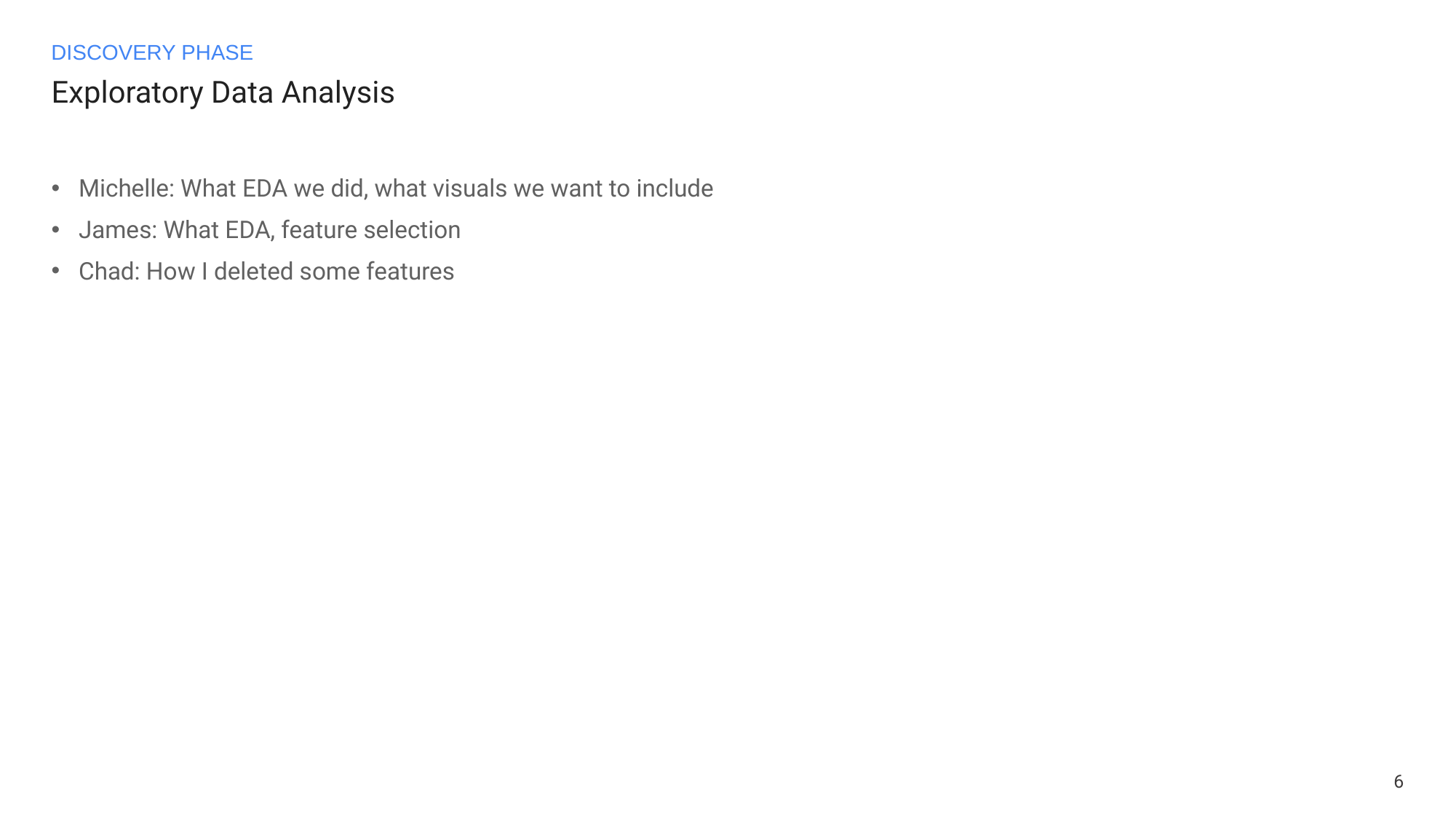

DISCOVERY PHASE
# Exploratory Data Analysis
Michelle: What EDA we did, what visuals we want to include
James: What EDA, feature selection
Chad: How I deleted some features

6